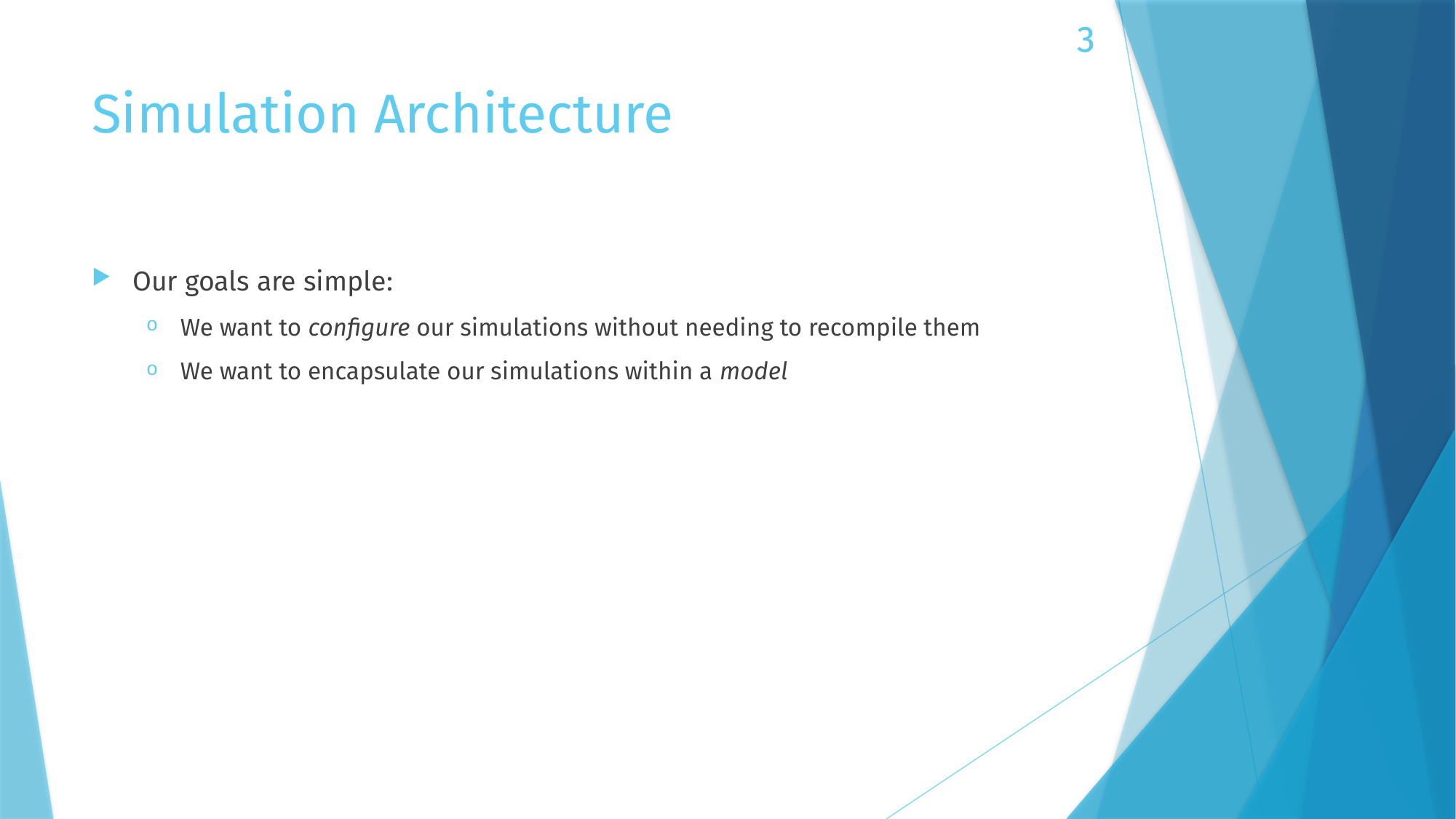

# Simulation Architecture

Our goals are simple:
We want to configure our simulations without needing to recompile them
We want to encapsulate our simulations within a model